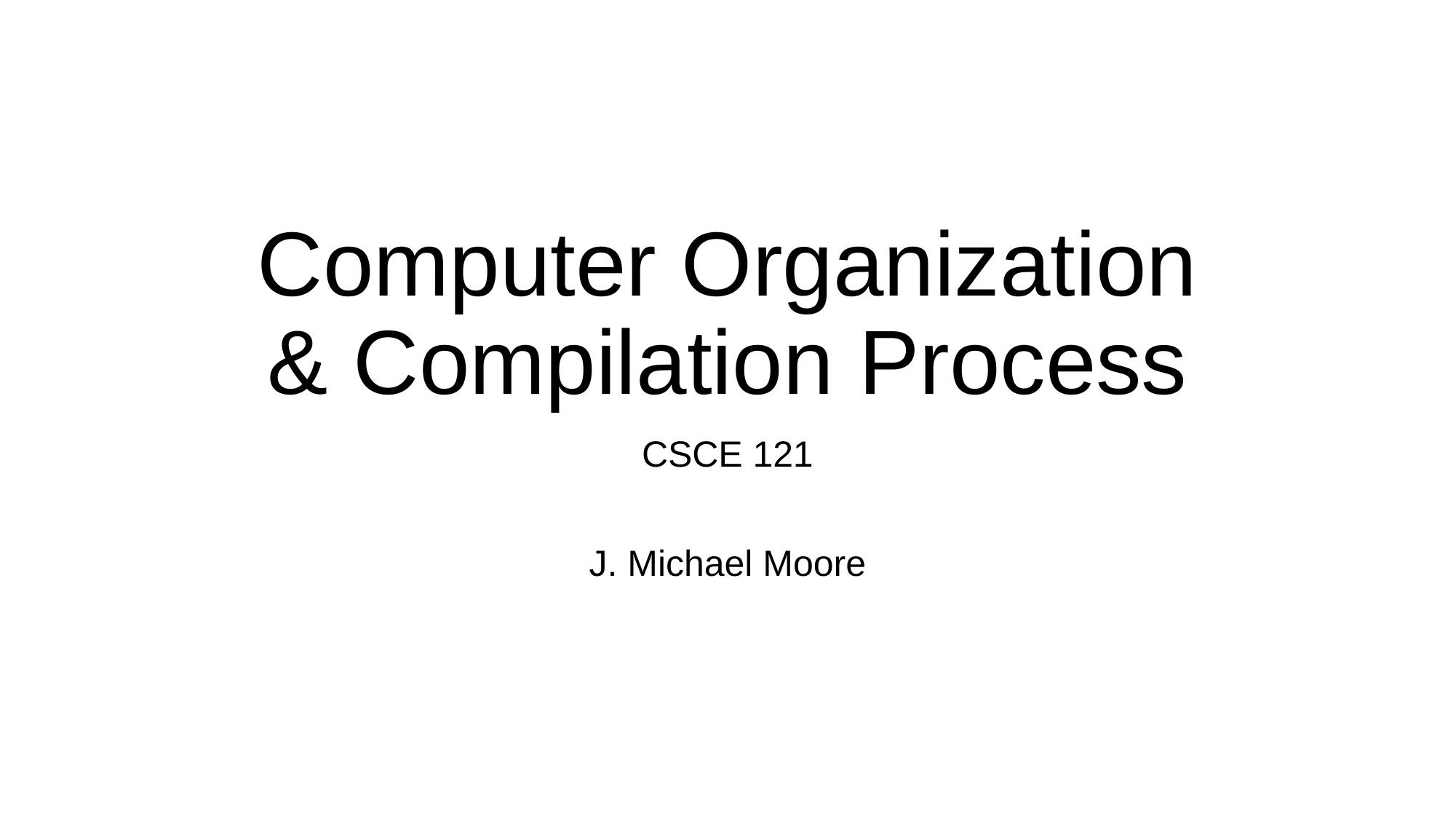

# Computer Organization & Compilation Process
CSCE 121

J. Michael Moore